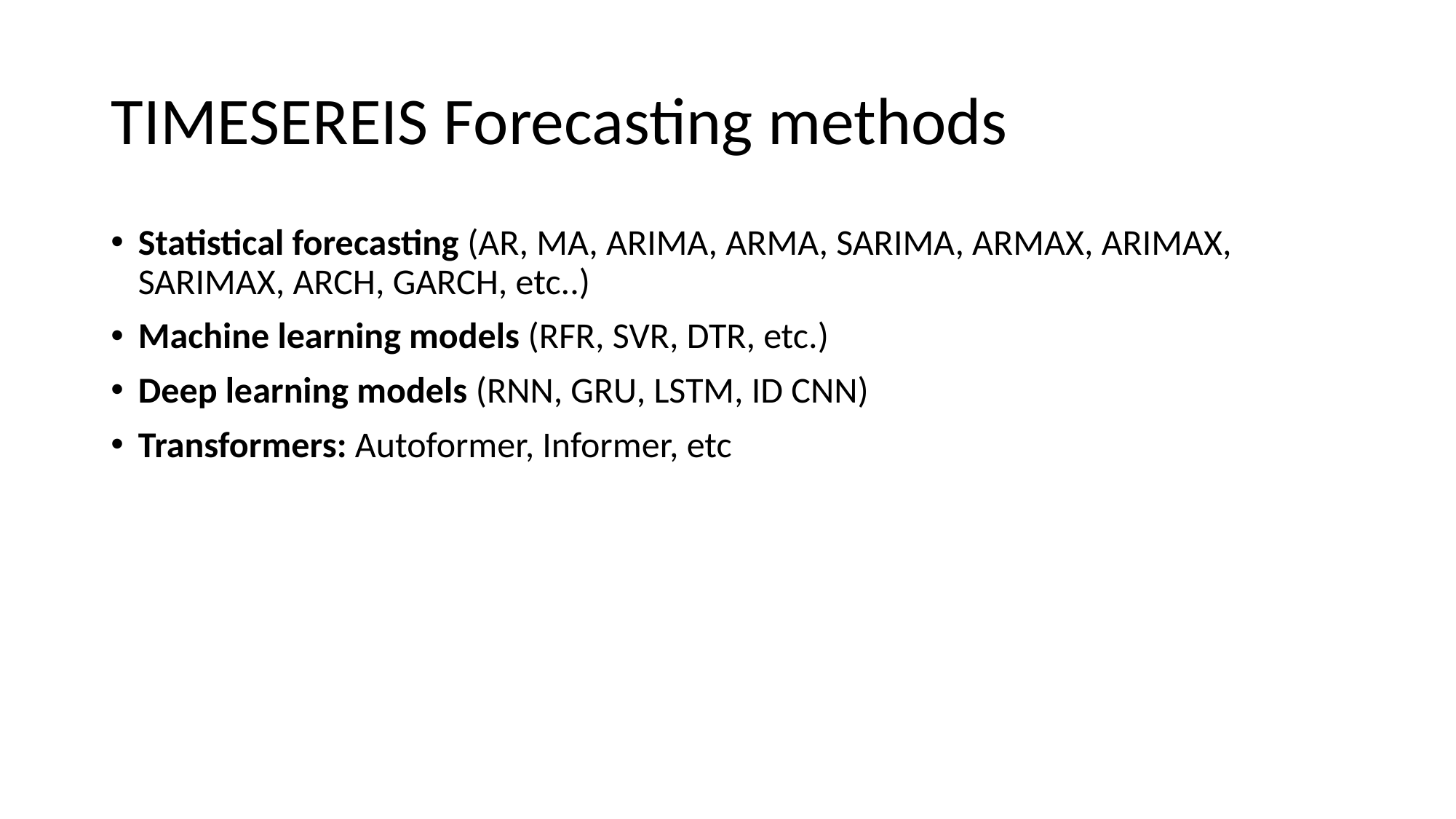

# TIMESEREIS Forecasting methods
Statistical forecasting (AR, MA, ARIMA, ARMA, SARIMA, ARMAX, ARIMAX, SARIMAX, ARCH, GARCH, etc..)
Machine learning models (RFR, SVR, DTR, etc.)
Deep learning models (RNN, GRU, LSTM, ID CNN)
Transformers: Autoformer, Informer, etc